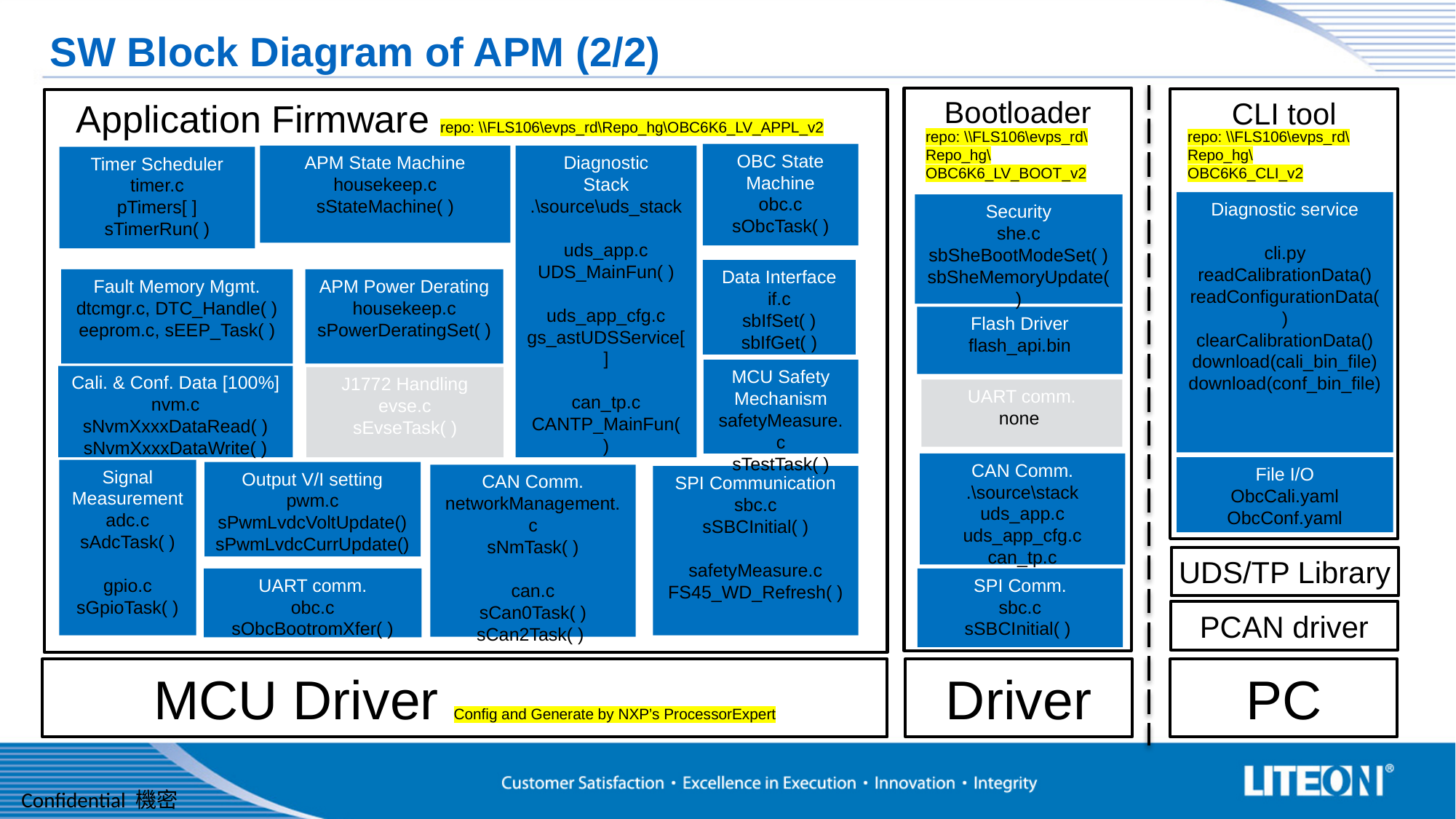

SW Block Diagram of APM (2/2)
Bootloader
CLI tool
  Application Firmware repo: \\FLS106\evps_rd\Repo_hg\OBC6K6_LV_APPL_v2
repo: \\FLS106\evps_rd\Repo_hg\OBC6K6_LV_BOOT_v2
repo: \\FLS106\evps_rd\Repo_hg\OBC6K6_CLI_v2
OBC State Machine
obc.c
sObcTask( )
APM State Machine
housekeep.c
sStateMachine( )
Diagnostic
Stack
.\source\uds_stack

uds_app.c
UDS_MainFun( )

uds_app_cfg.c
gs_astUDSService[]

can_tp.c
CANTP_MainFun( )
Timer Scheduler
timer.c
pTimers[ ]
sTimerRun( )
Diagnostic service

cli.py
readCalibrationData()
readConfigurationData()
clearCalibrationData()
download(cali_bin_file)
download(conf_bin_file)
Security
she.c
sbSheBootModeSet( )
sbSheMemoryUpdate()
Data Interface
if.c
sbIfSet( )
sbIfGet( )
Fault Memory Mgmt.
dtcmgr.c, DTC_Handle( )
eeprom.c, sEEP_Task( )
APM Power Derating
housekeep.c
sPowerDeratingSet( )
Flash Driver
flash_api.bin
MCU Safety Mechanism
safetyMeasure.c
sTestTask( )
Cali. & Conf. Data [100%]
nvm.c
sNvmXxxxDataRead( )
sNvmXxxxDataWrite( )

J1772 Handling
evse.c
sEvseTask( )
UART comm.
none

CAN Comm.
.\source\stack
uds_app.c
uds_app_cfg.c
can_tp.c

File I/O
ObcCali.yaml
ObcConf.yaml
Signal Measurement
adc.c
sAdcTask( )

gpio.c
sGpioTask( )
Output V/I setting
pwm.c
sPwmLvdcVoltUpdate()
sPwmLvdcCurrUpdate()
CAN Comm.
networkManagement.c
sNmTask( )

can.c
sCan0Task( )
sCan2Task( )

SPI Communication
sbc.c
sSBCInitial( )
safetyMeasure.c
FS45_WD_Refresh( )
UDS/TP Library
UART comm.
obc.c
sObcBootromXfer( )
SPI Comm.
sbc.c
sSBCInitial( )
PCAN driver
MCU Driver Config and Generate by NXP’s ProcessorExpert
Driver
PC